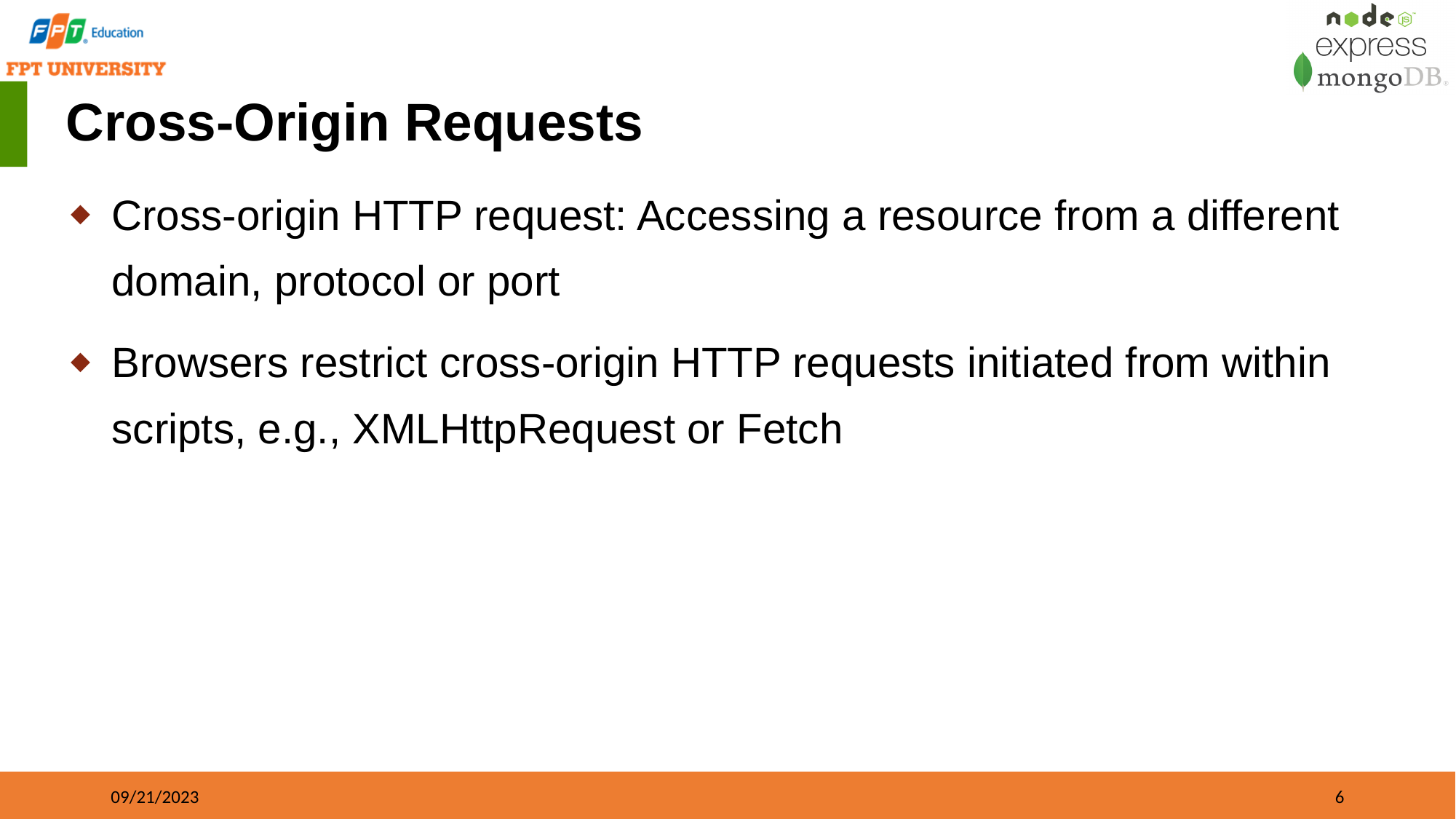

# Cross-Origin Requests
Cross-origin HTTP request: Accessing a resource from a different domain, protocol or port
Browsers restrict cross-origin HTTP requests initiated from within scripts, e.g., XMLHttpRequest or Fetch
09/21/2023
6